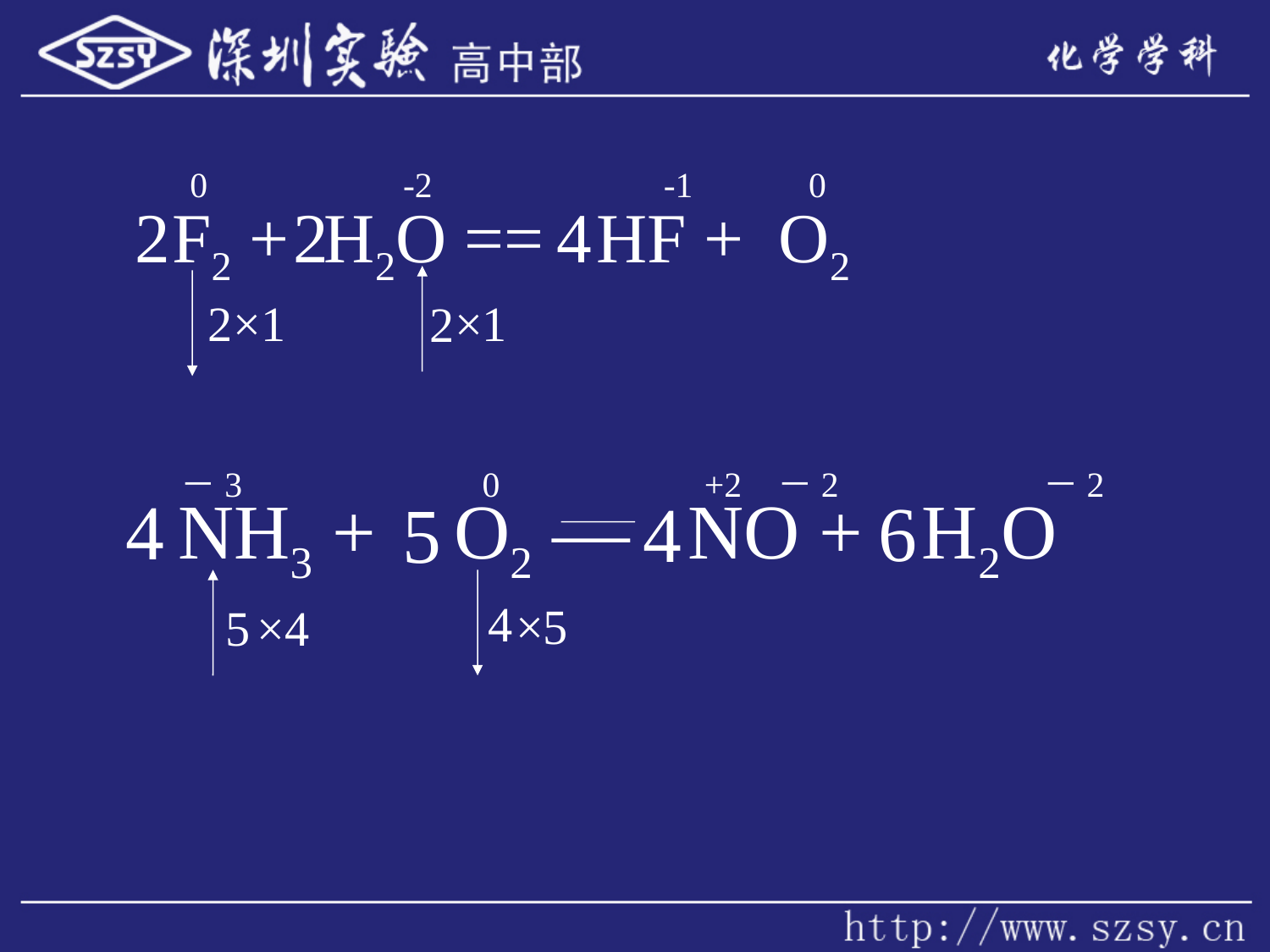

0                      -2                          -1             0
2       2             4
 F2 +  H2O ==   HF +  O2

2
×1
×1
2
－3                           0                       +2   －2                      －2
   NH3 +    O2 —   NO +   H2O
4
6
4
5

4
×5
5
×4